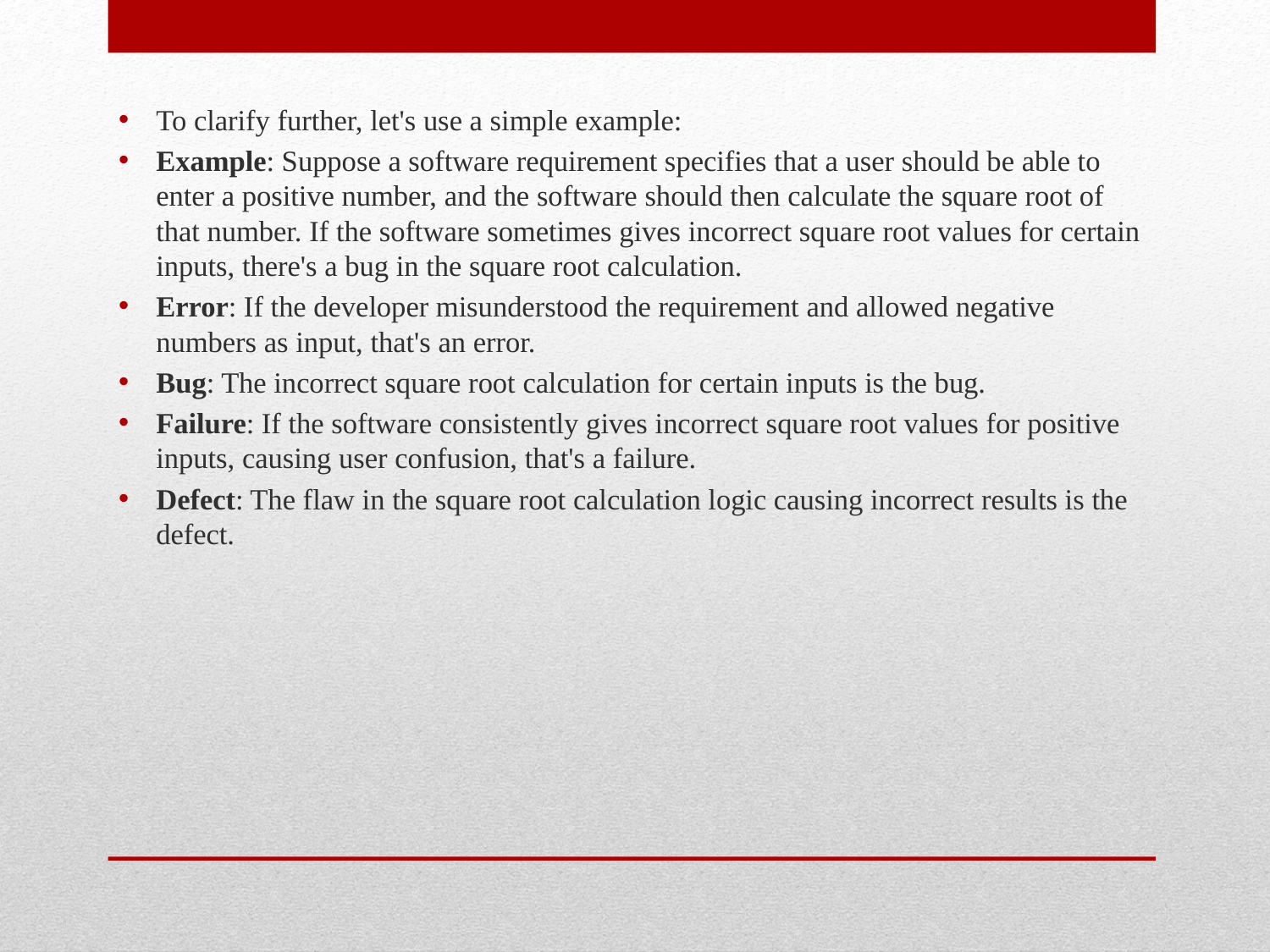

To clarify further, let's use a simple example:
Example: Suppose a software requirement specifies that a user should be able to enter a positive number, and the software should then calculate the square root of that number. If the software sometimes gives incorrect square root values for certain inputs, there's a bug in the square root calculation.
Error: If the developer misunderstood the requirement and allowed negative numbers as input, that's an error.
Bug: The incorrect square root calculation for certain inputs is the bug.
Failure: If the software consistently gives incorrect square root values for positive inputs, causing user confusion, that's a failure.
Defect: The flaw in the square root calculation logic causing incorrect results is the defect.

#